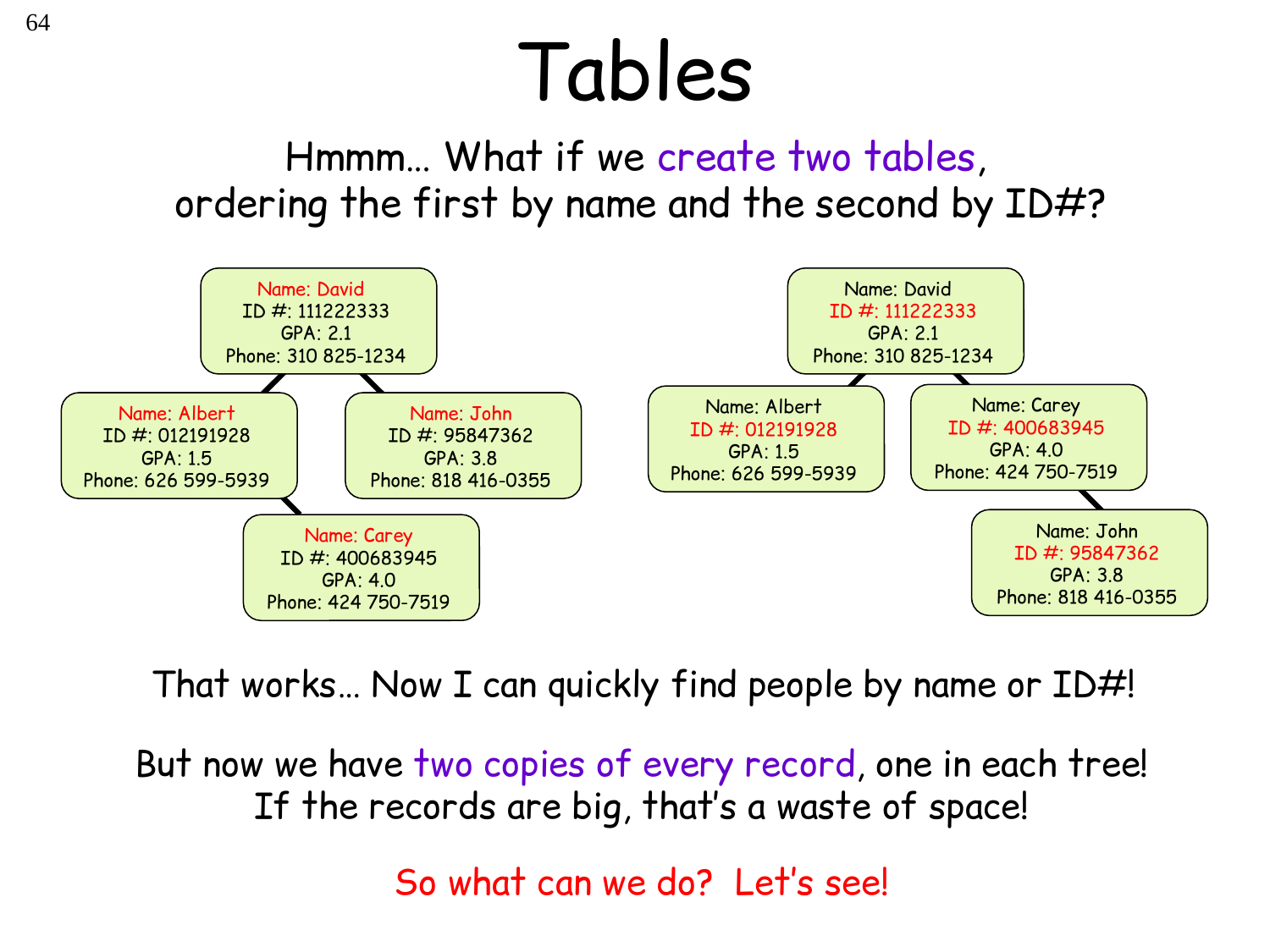

64
# Tables
Hmmm… What if we create two tables,
ordering the first by name and the second by ID#?

Name: David
ID #: 111222333
GPA: 2.1
Phone: 310 825-1234

Name: Albert
ID #: 012191928
GPA: 1.5
Phone: 626 599-5939

Name: John
ID #: 95847362
GPA: 3.8
Phone: 818 416-0355

Name: Carey
ID #: 400683945
GPA: 4.0
Phone: 424 750-7519

Name: David
ID #: 111222333
GPA: 2.1
Phone: 310 825-1234

Name: Carey
ID #: 400683945
GPA: 4.0
Phone: 424 750-7519

Name: Albert
ID #: 012191928
GPA: 1.5
Phone: 626 599-5939

Name: John
ID #: 95847362
GPA: 3.8
Phone: 818 416-0355
That works… Now I can quickly find people by name or ID#!
But now we have two copies of every record, one in each tree!
If the records are big, that’s a waste of space!
So what can we do?  Let’s see!